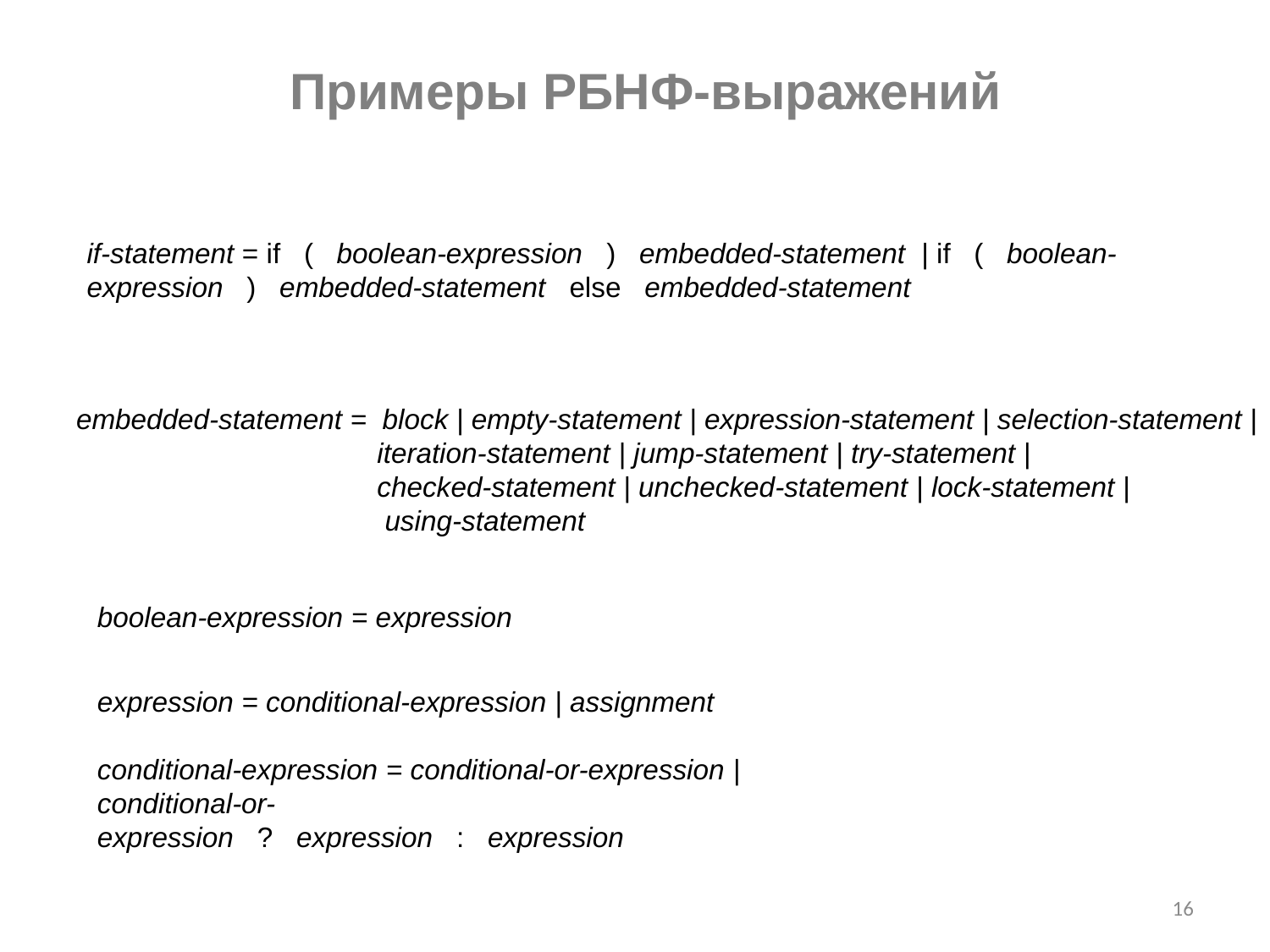

Примеры РБНФ-выражений

if-statement = if   (   boolean-expression   )   embedded-statement  | if   (   boolean-expression   )   embedded-statement   else   embedded-statement

embedded-statement =  block | empty-statement | expression-statement | selection-statement |
		      iteration-statement | jump-statement | try-statement |
		      checked-statement | unchecked-statement | lock-statement |
		       using-statement

boolean-expression = expression

expression = conditional-expression | assignment

conditional-expression = conditional-or-expression |
conditional-or-expression   ?   expression   :   expression

16